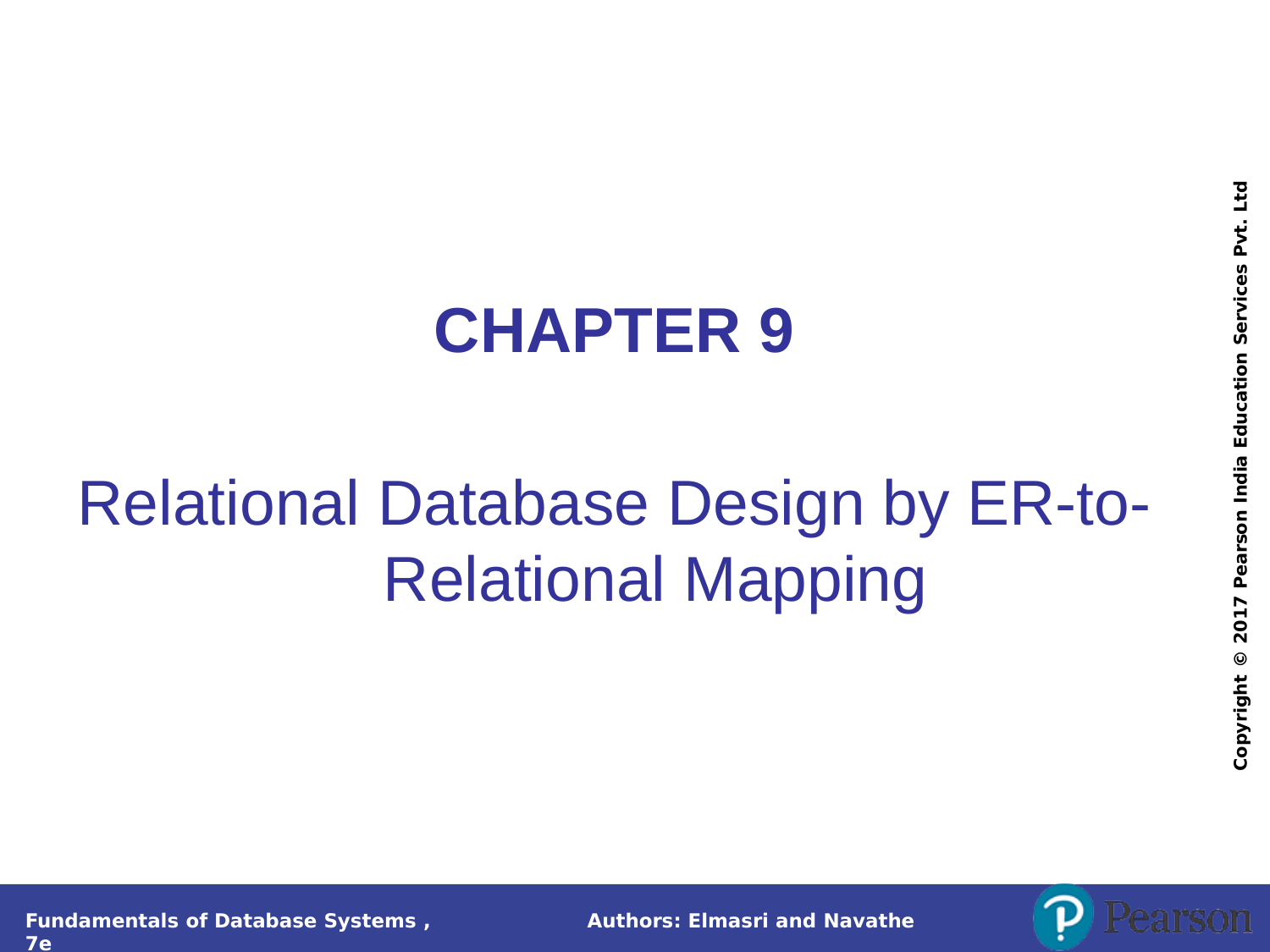

Copyright © 2017 Pearson India Education Services Pvt. Ltd
CHAPTER 9
Relational Database Design by ER-to-  Relational Mapping
Authors: Elmasri and Navathe
Fundamentals of Database Systems , 7e